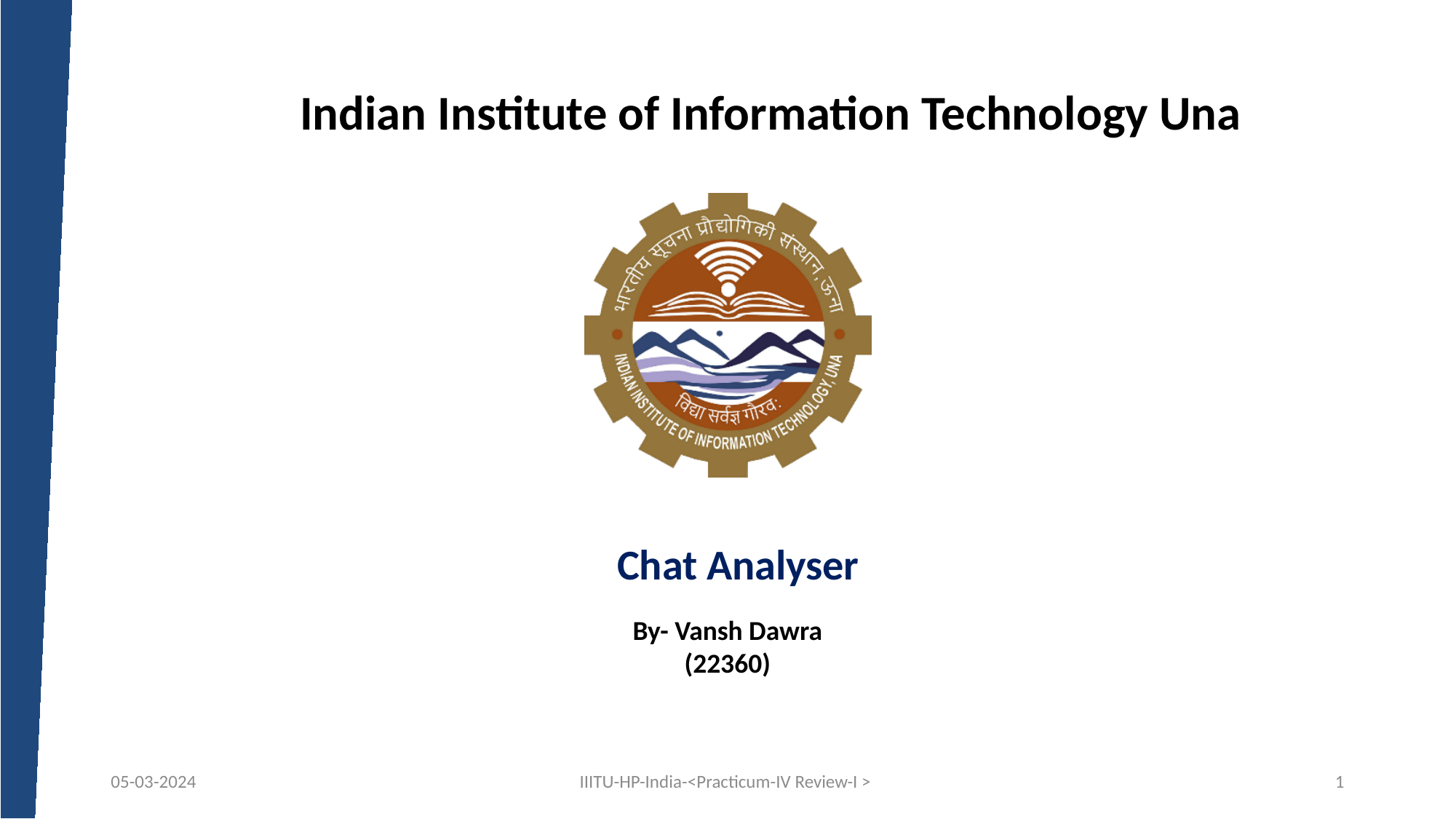

# Indian Institute of Information Technology Una
Chat Analyser
By- Vansh Dawra
(22360)
05-03-2024
IIITU-HP-India-<Practicum-IV Review-I >
1